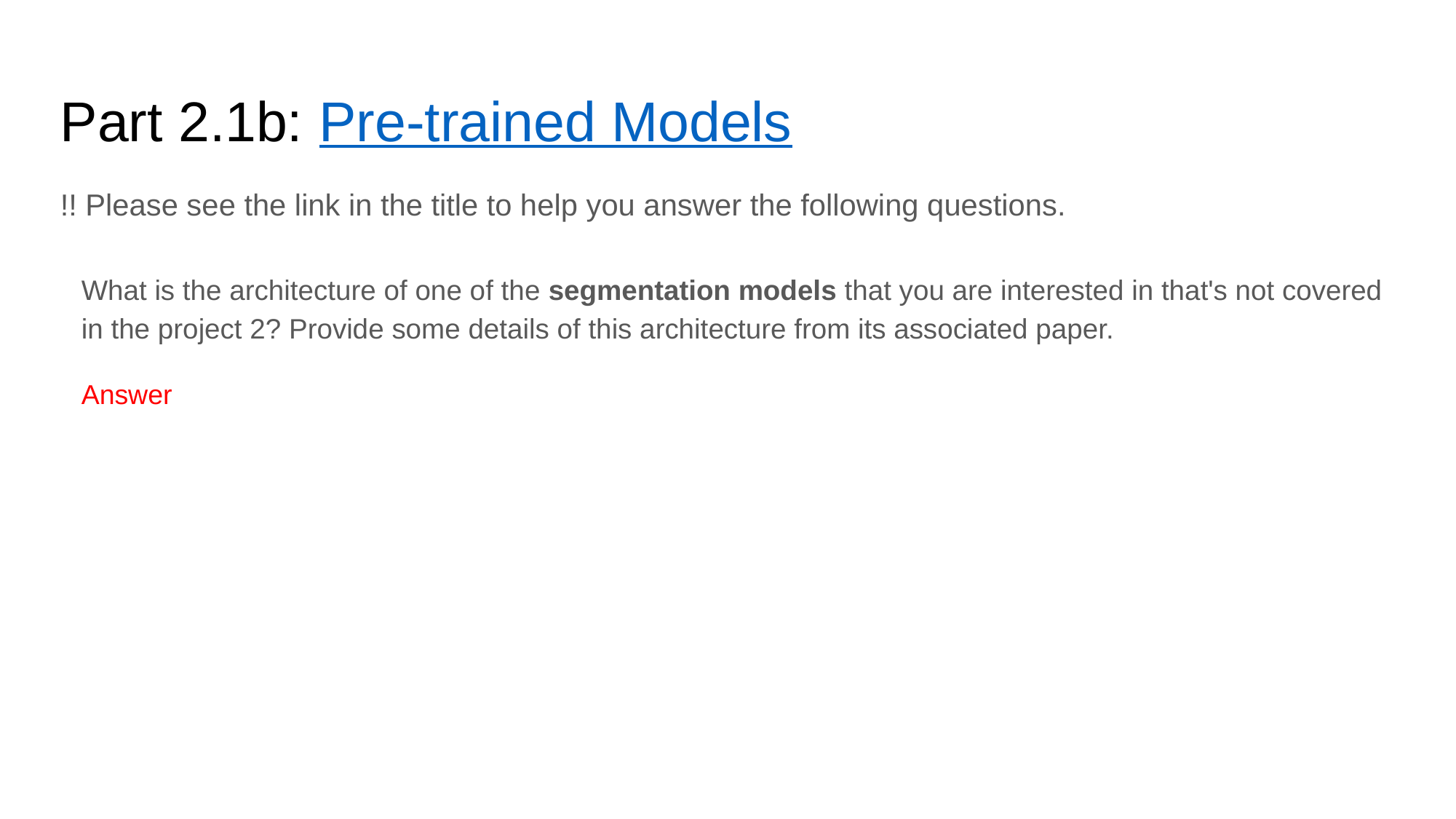

Part 2.1b: Pre-trained Models
!! Please see the link in the title to help you answer the following questions.
What is the architecture of one of the segmentation models that you are interested in that's not covered in the project 2? Provide some details of this architecture from its associated paper.
Answer